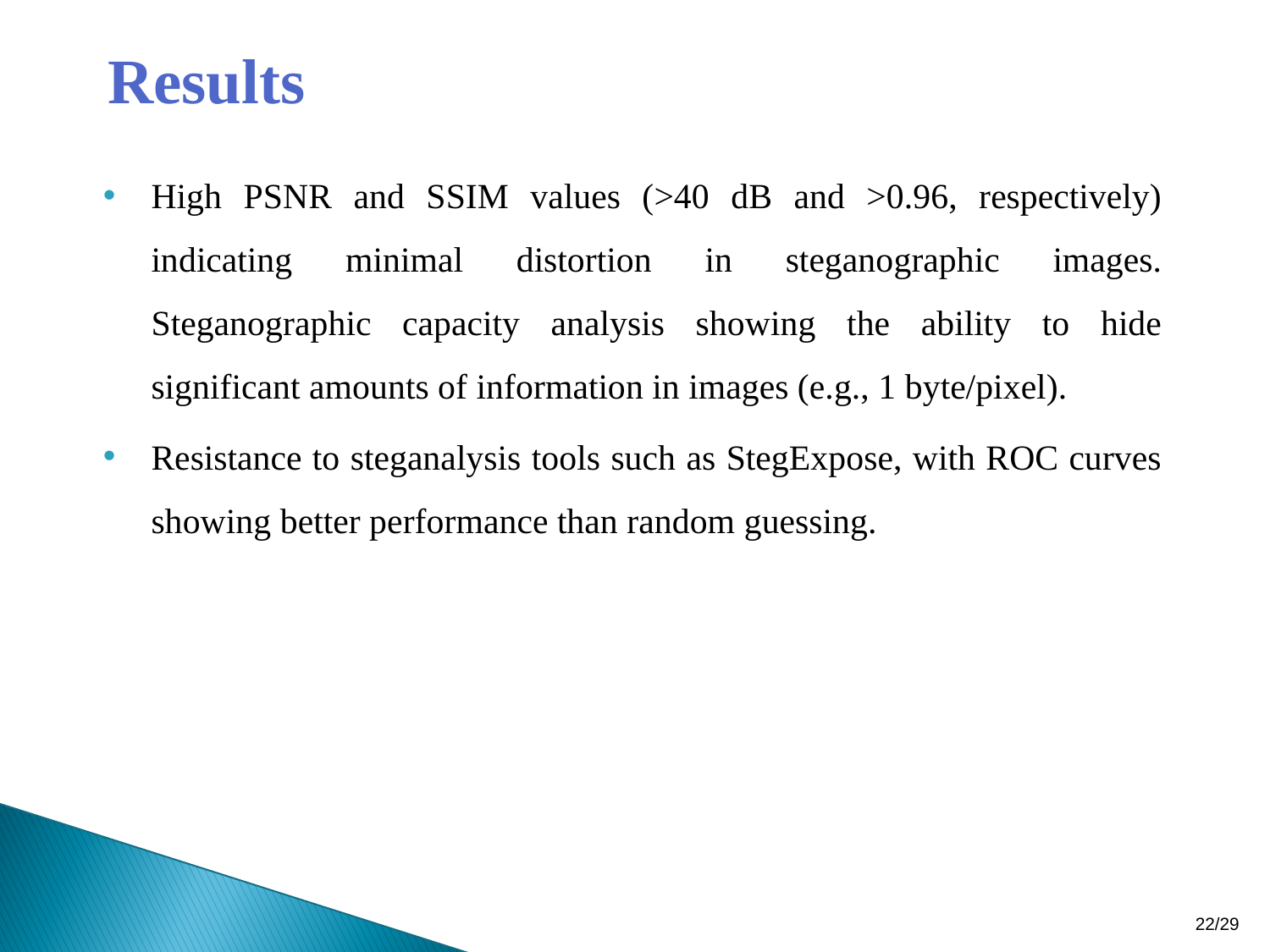

# Results
High PSNR and SSIM values (>40 dB and >0.96, respectively) indicating minimal distortion in steganographic images. Steganographic capacity analysis showing the ability to hide significant amounts of information in images (e.g., 1 byte/pixel).
Resistance to steganalysis tools such as StegExpose, with ROC curves showing better performance than random guessing.
22/29